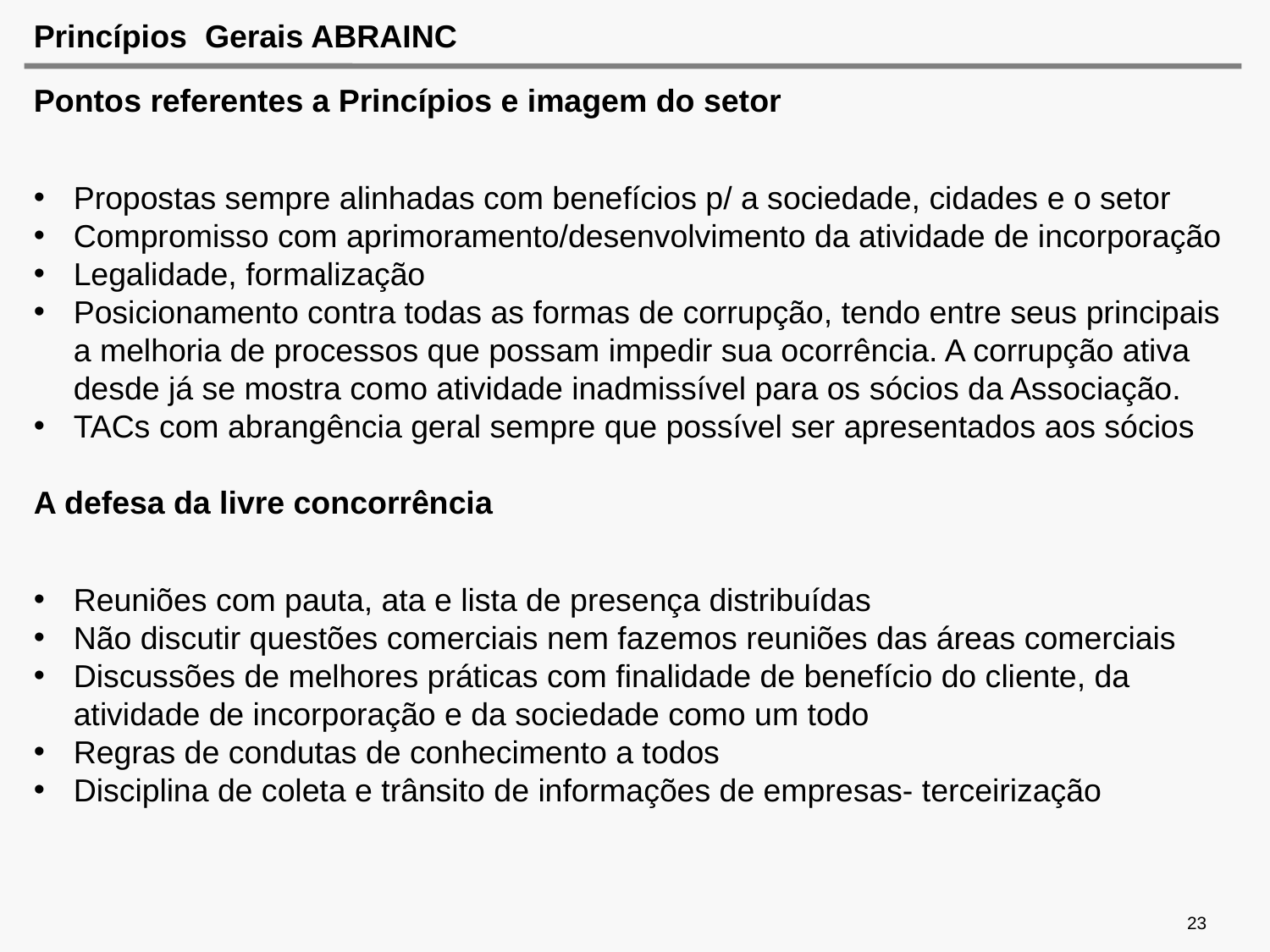

# Princípios  Gerais ABRAINC

Pontos referentes a Princípios e imagem do setor

Propostas sempre alinhadas com benefícios p/ a sociedade, cidades e o setor
Compromisso com aprimoramento/desenvolvimento da atividade de incorporação
Legalidade, formalização
Posicionamento contra todas as formas de corrupção, tendo entre seus principais a melhoria de processos que possam impedir sua ocorrência. A corrupção ativa desde já se mostra como atividade inadmissível para os sócios da Associação.
TACs com abrangência geral sempre que possível ser apresentados aos sócios

A defesa da livre concorrência

Reuniões com pauta, ata e lista de presença distribuídas
Não discutir questões comerciais nem fazemos reuniões das áreas comerciais
Discussões de melhores práticas com finalidade de benefício do cliente, da atividade de incorporação e da sociedade como um todo
Regras de condutas de conhecimento a todos
Disciplina de coleta e trânsito de informações de empresas- terceirização

23